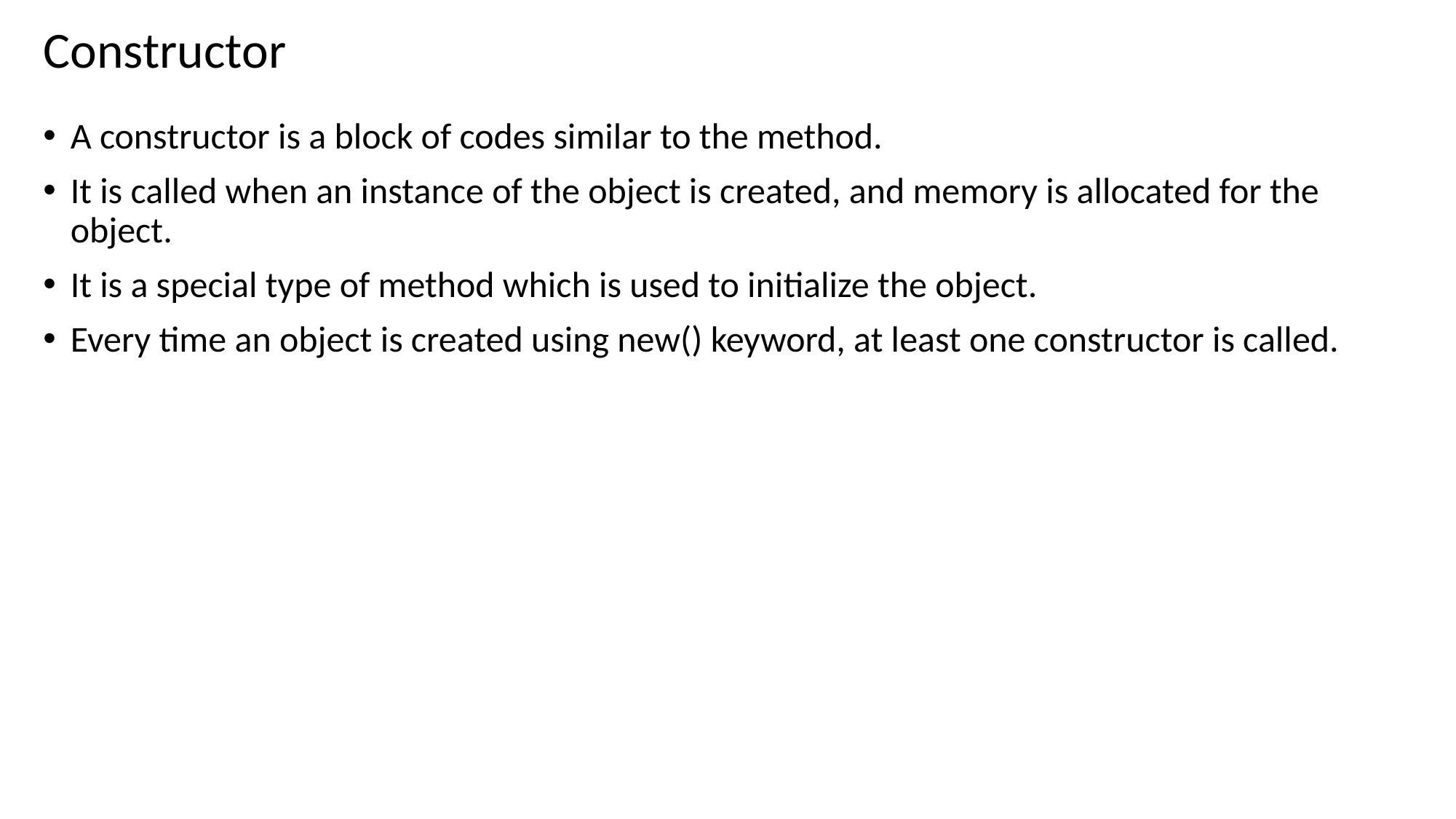

# Constructor
A constructor is a block of codes similar to the method.
It is called when an instance of the object is created, and memory is allocated for the object.
It is a special type of method which is used to initialize the object.
Every time an object is created using new() keyword, at least one constructor is called.